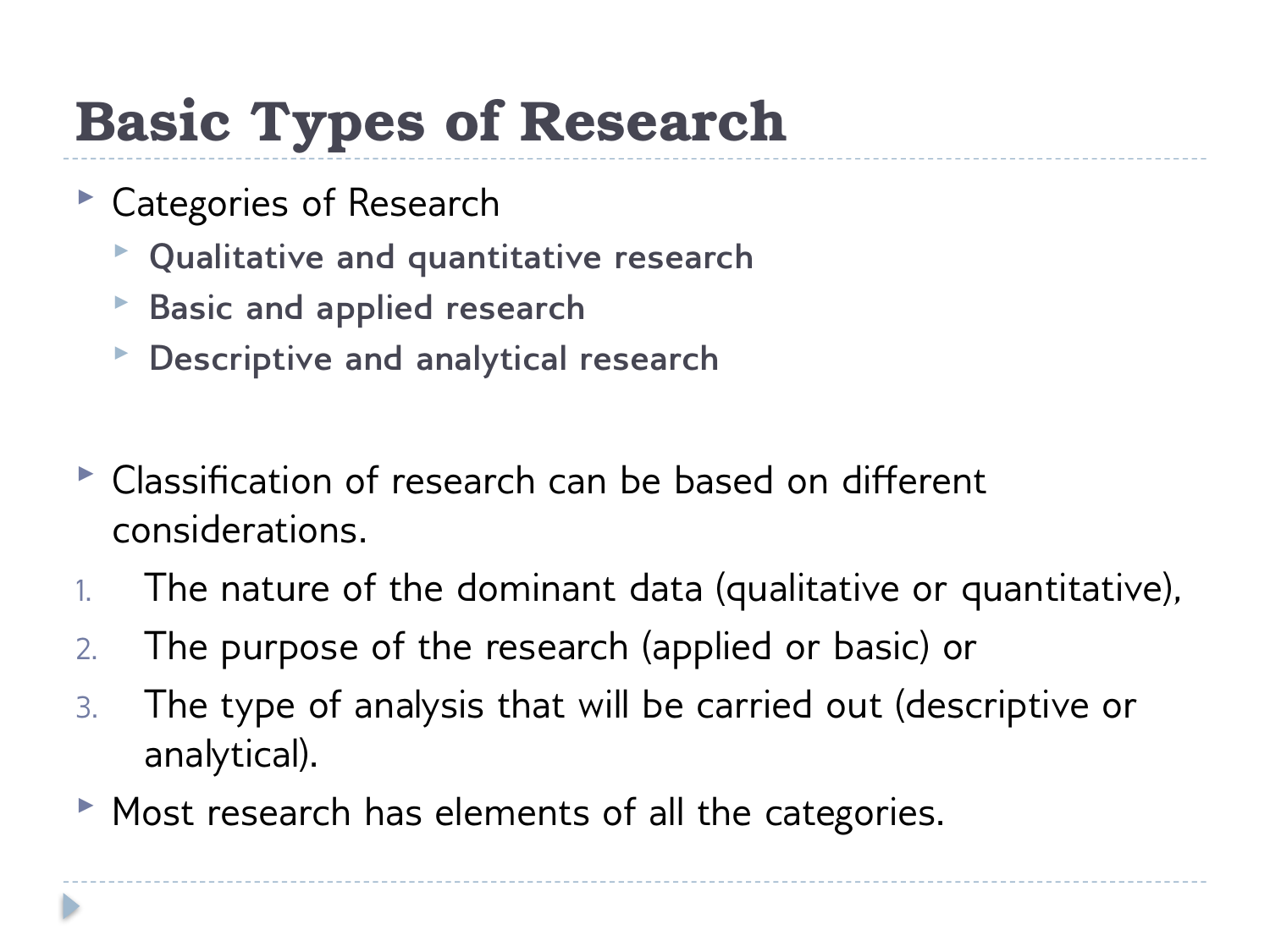

# Basic Types of Research
Categories of Research
Qualitative and quantitative research
Basic and applied research
Descriptive and analytical research

Classification of research can be based on different considerations.
The nature of the dominant data (qualitative or quantitative),
The purpose of the research (applied or basic) or
The type of analysis that will be carried out (descriptive or analytical).
Most research has elements of all the categories.